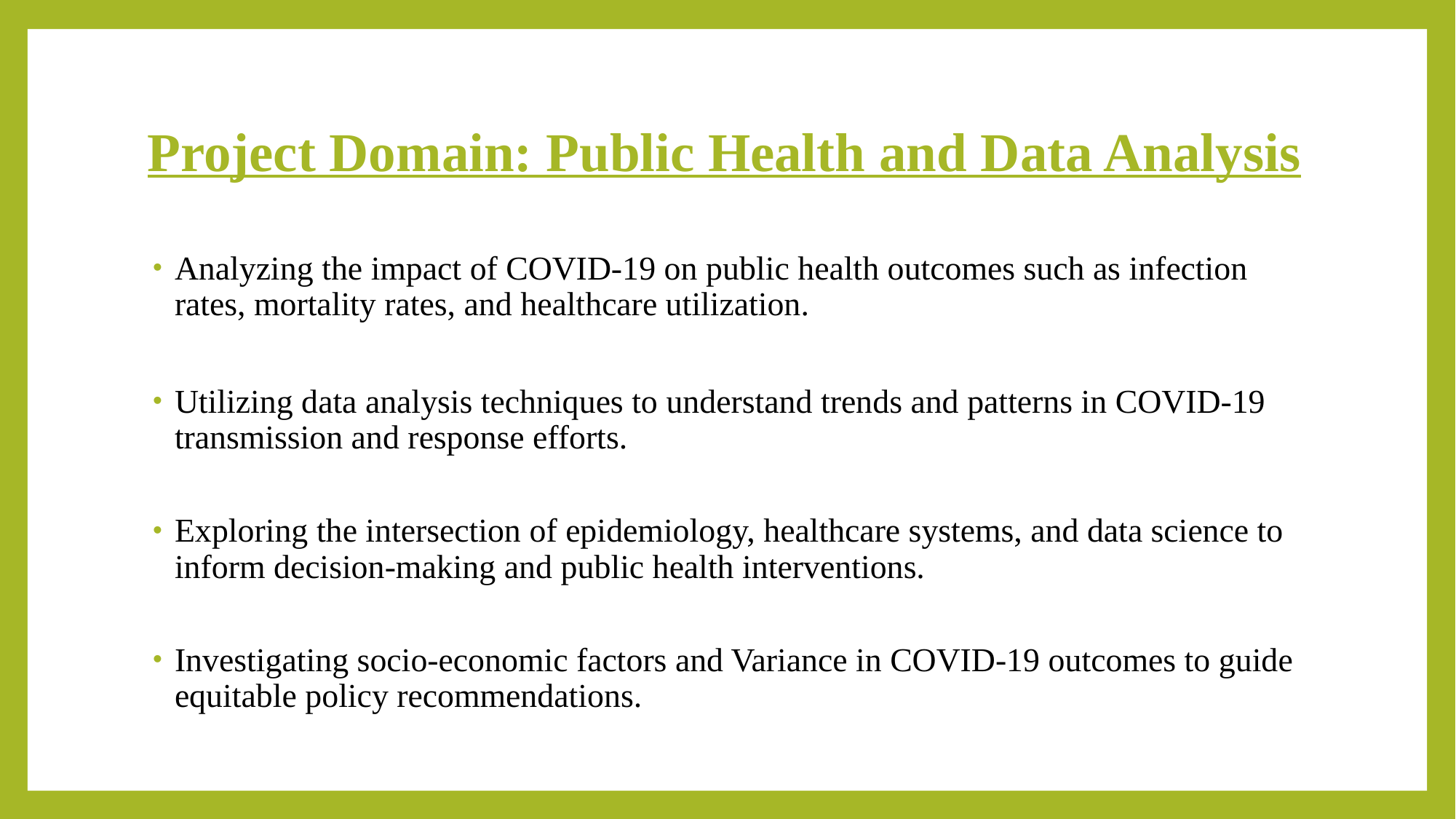

# Project Domain: Public Health and Data Analysis
Analyzing the impact of COVID-19 on public health outcomes such as infection rates, mortality rates, and healthcare utilization.
Utilizing data analysis techniques to understand trends and patterns in COVID-19 transmission and response efforts.
Exploring the intersection of epidemiology, healthcare systems, and data science to inform decision-making and public health interventions.
Investigating socio-economic factors and Variance in COVID-19 outcomes to guide equitable policy recommendations.